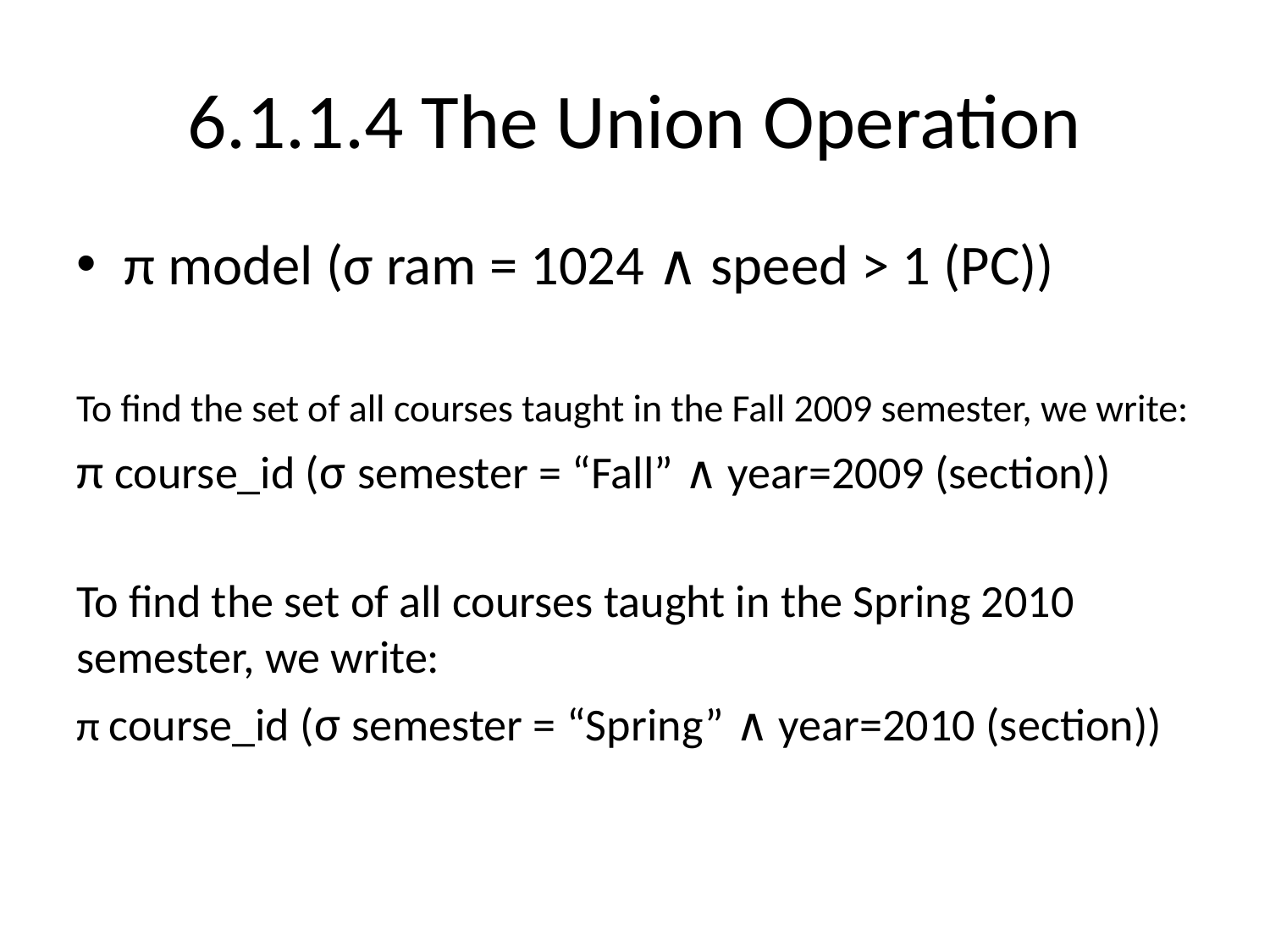

# 6.1.1.4 The Union Operation
π model (σ ram = 1024 ∧ speed > 1 (PC))

To find the set of all courses taught in the Fall 2009 semester, we write:
π course_id (σ semester = “Fall” ∧ year=2009 (section))

To find the set of all courses taught in the Spring 2010 semester, we write:
π course_id (σ semester = “Spring” ∧ year=2010 (section))